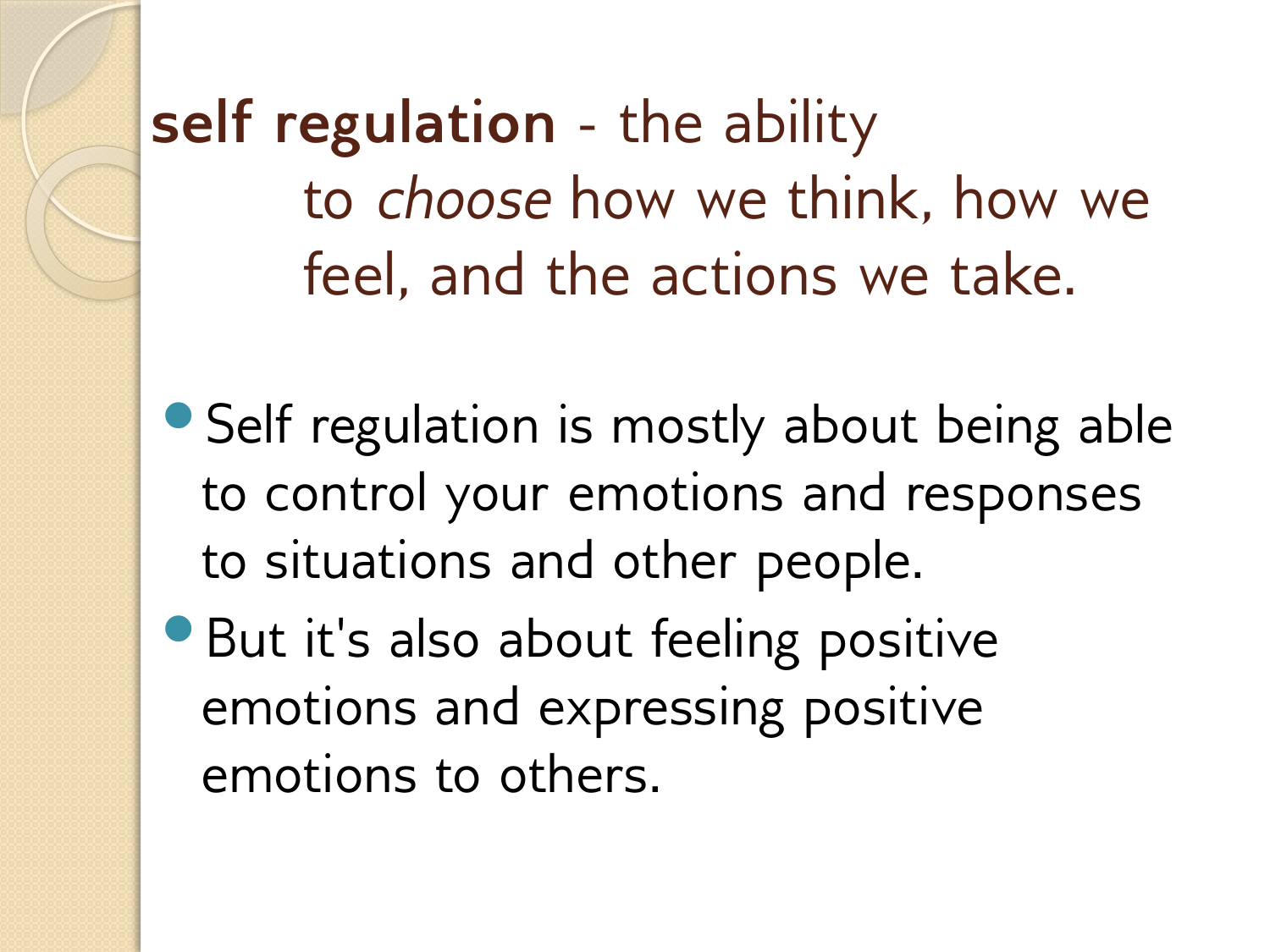

# self regulation - the ability to choose how we think, how we feel, and the actions we take.
Self regulation is mostly about being able to control your emotions and responses to situations and other people.
But it's also about feeling positive emotions and expressing positive emotions to others.